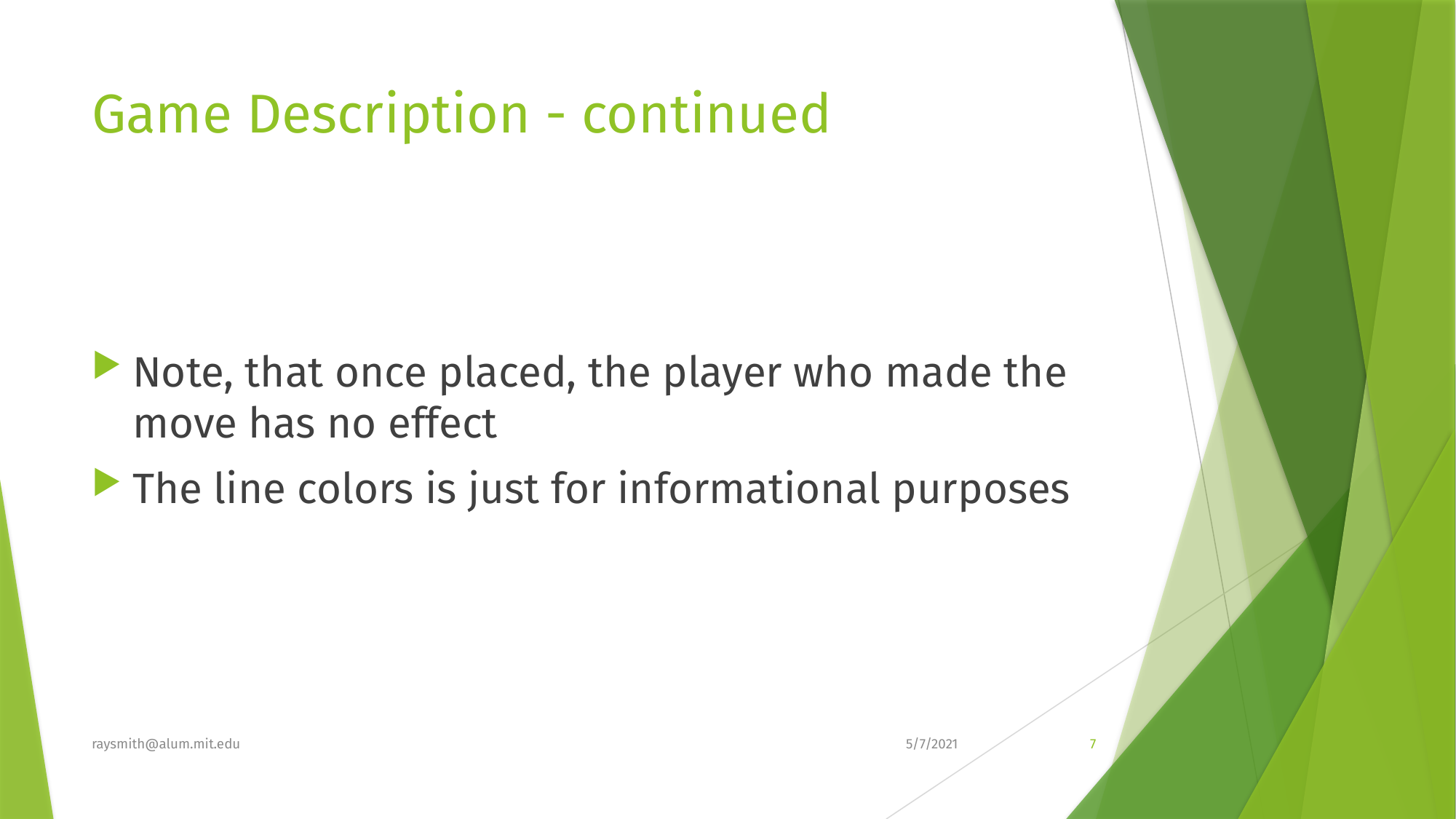

# Game Description - continued

Note, that once placed, the player who made the move has no effect
The line colors is just for informational purposes
raysmith@alum.mit.edu
5/7/2021
7